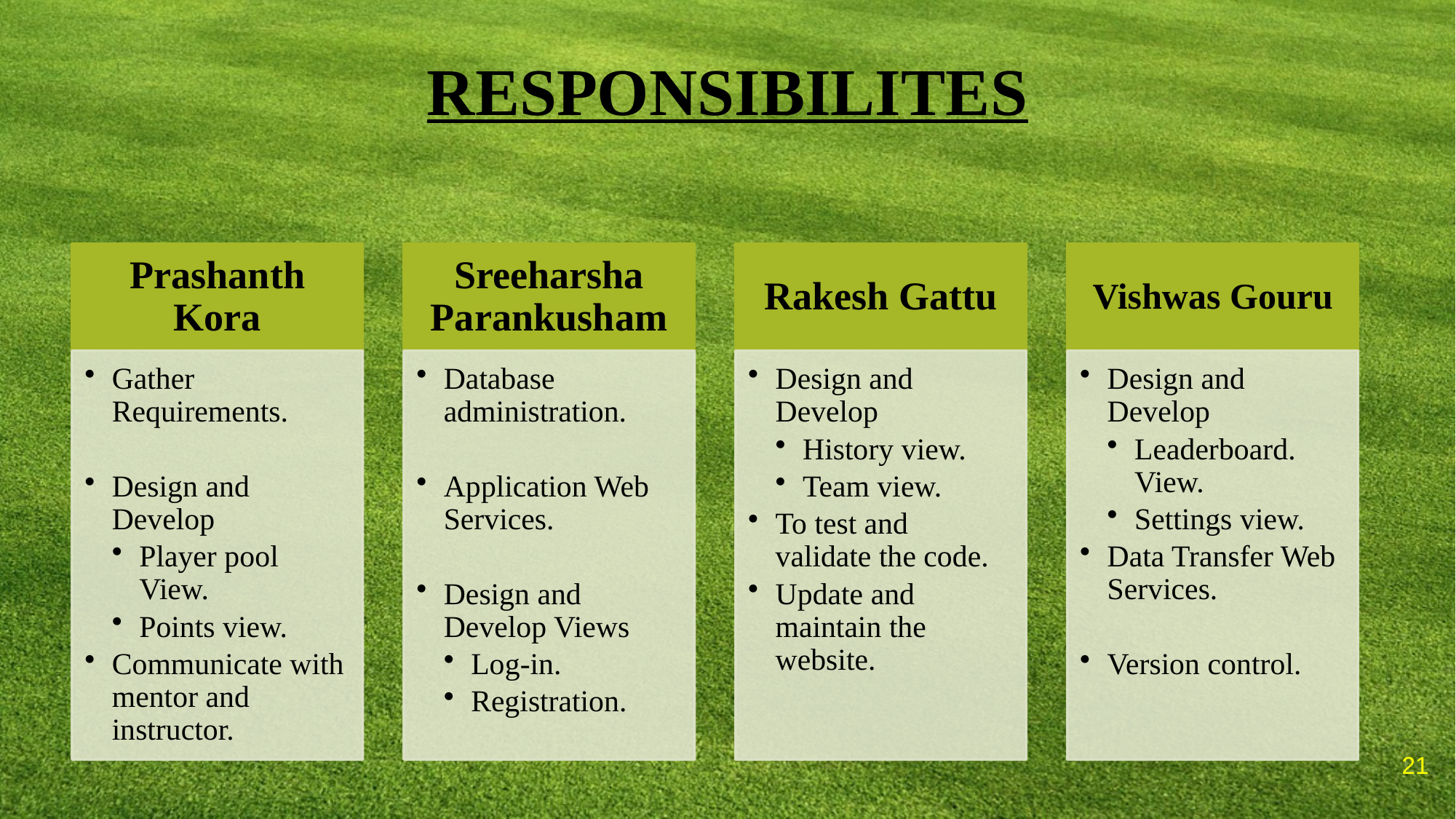

# RESPONSIBILITES
Prashanth Kora
Gather Requirements.

Design and Develop
Player pool View.
Points view.
Communicate with mentor and instructor.
Sreeharsha Parankusham
Database administration.

Application Web Services.

Design and Develop Views
Log-in.
Registration.
Rakesh Gattu
Design and Develop
History view.
Team view.
To test and validate the code.
Update and maintain the website.
Vishwas Gouru
Design and Develop
Leaderboard. View.
Settings view.
Data Transfer Web Services.

Version control.
21